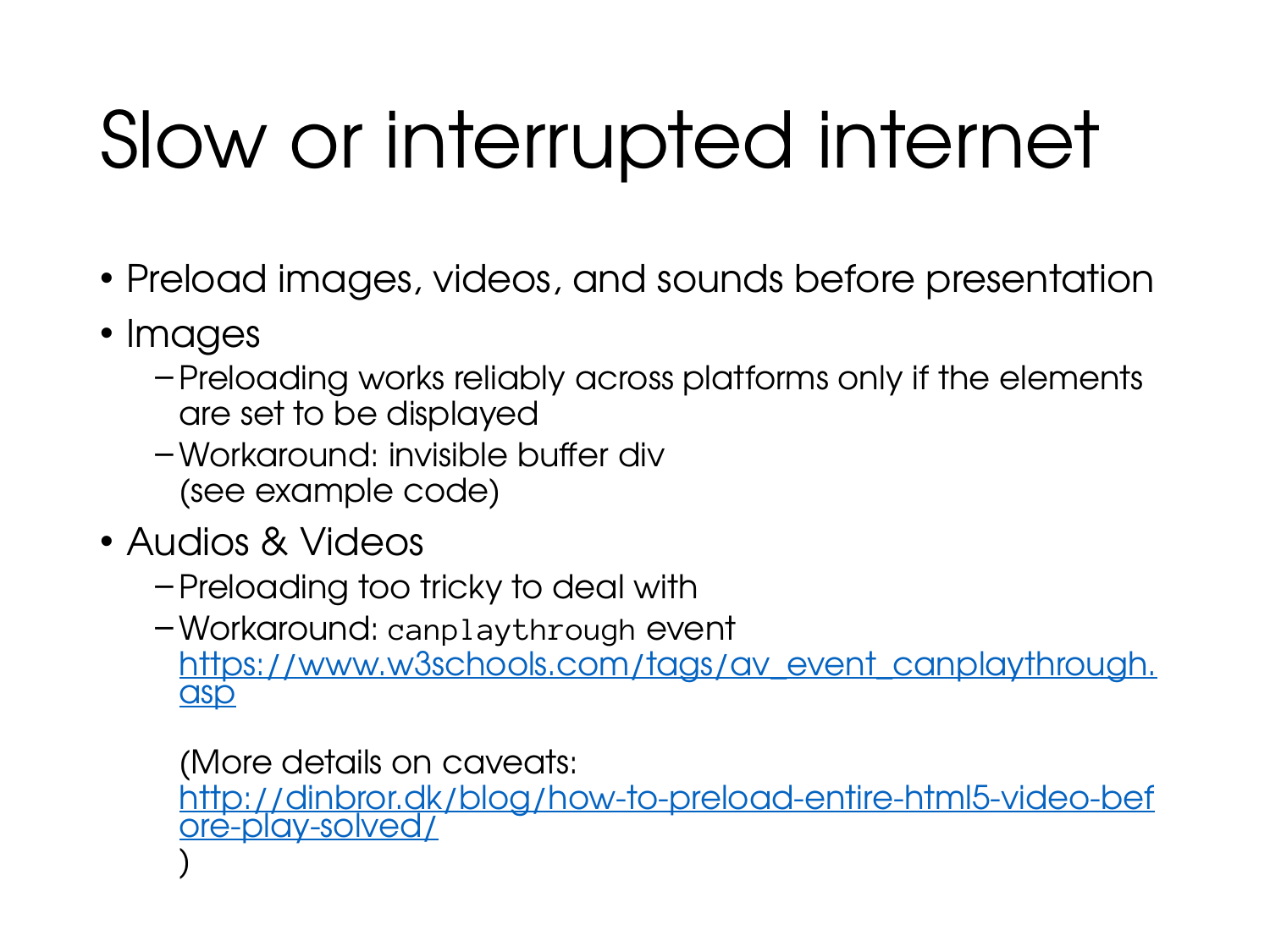

# Slow or interrupted internet
Preload images, videos, and sounds before presentation
Images
Preloading works reliably across platforms only if the elements are set to be displayed
Workaround: invisible buffer div
(see example code)
Audios & Videos
Preloading too tricky to deal with
Workaround: canplaythrough event
https://www.w3schools.com/tags/av_event_canplaythrough.asp
(More details on caveats: http://dinbror.dk/blog/how-to-preload-entire-html5-video-before-play-solved/)